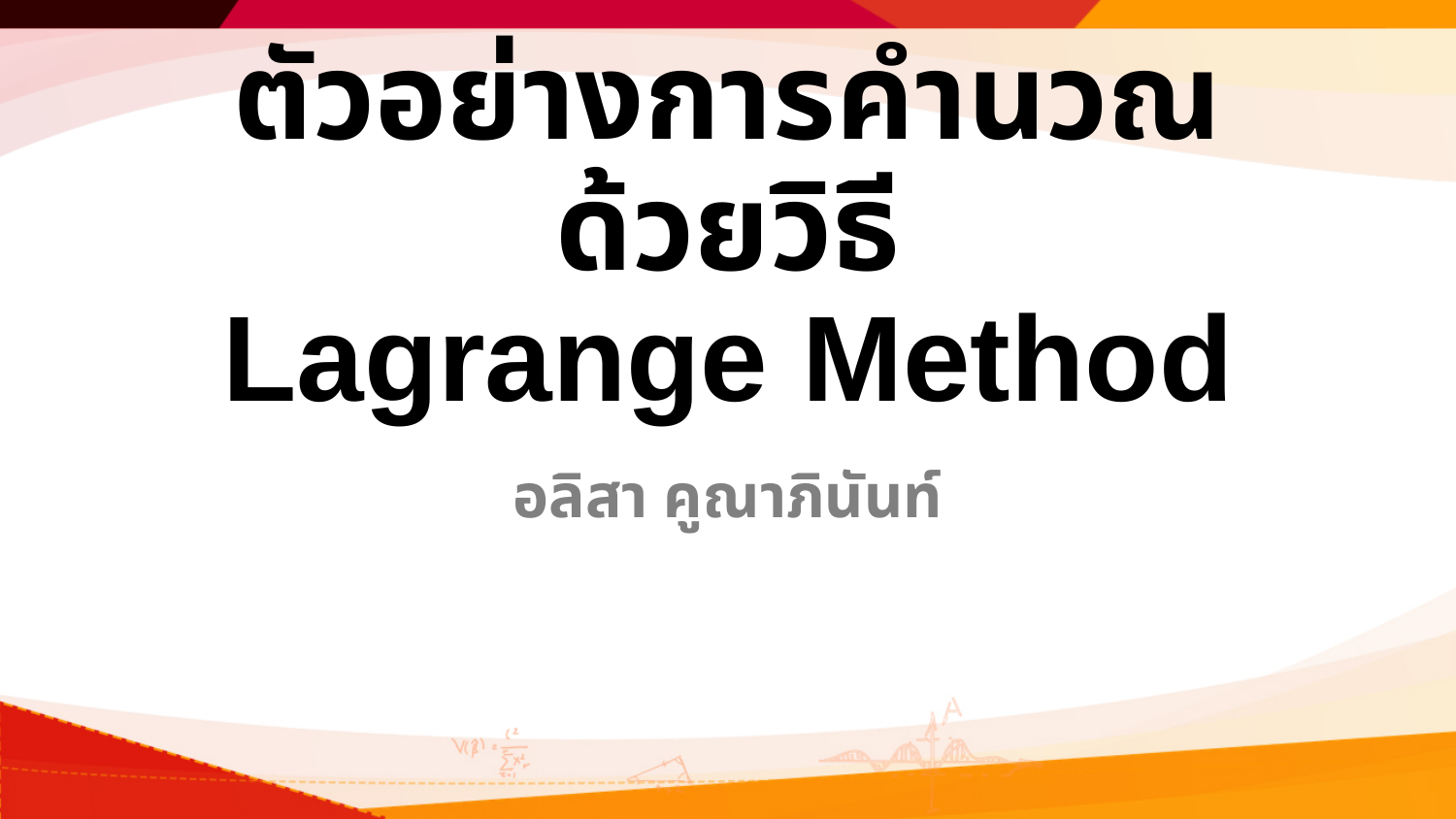

# ตัวอย่างการคำนวณด้วยวิธี Lagrange Method
อลิสา คูณาภินันท์